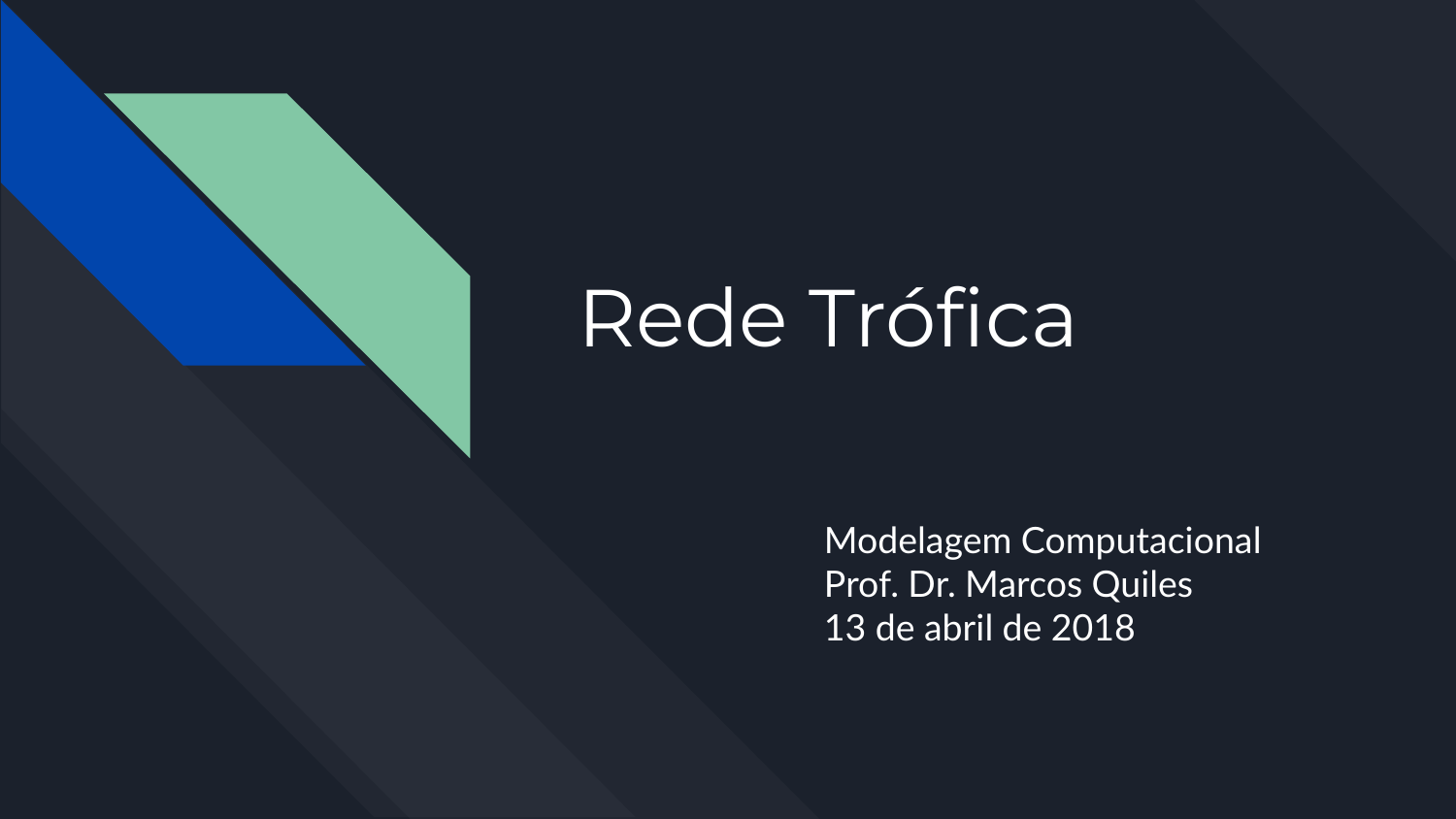

# Rede Trófica
Modelagem Computacional
Prof. Dr. Marcos Quiles
13 de abril de 2018